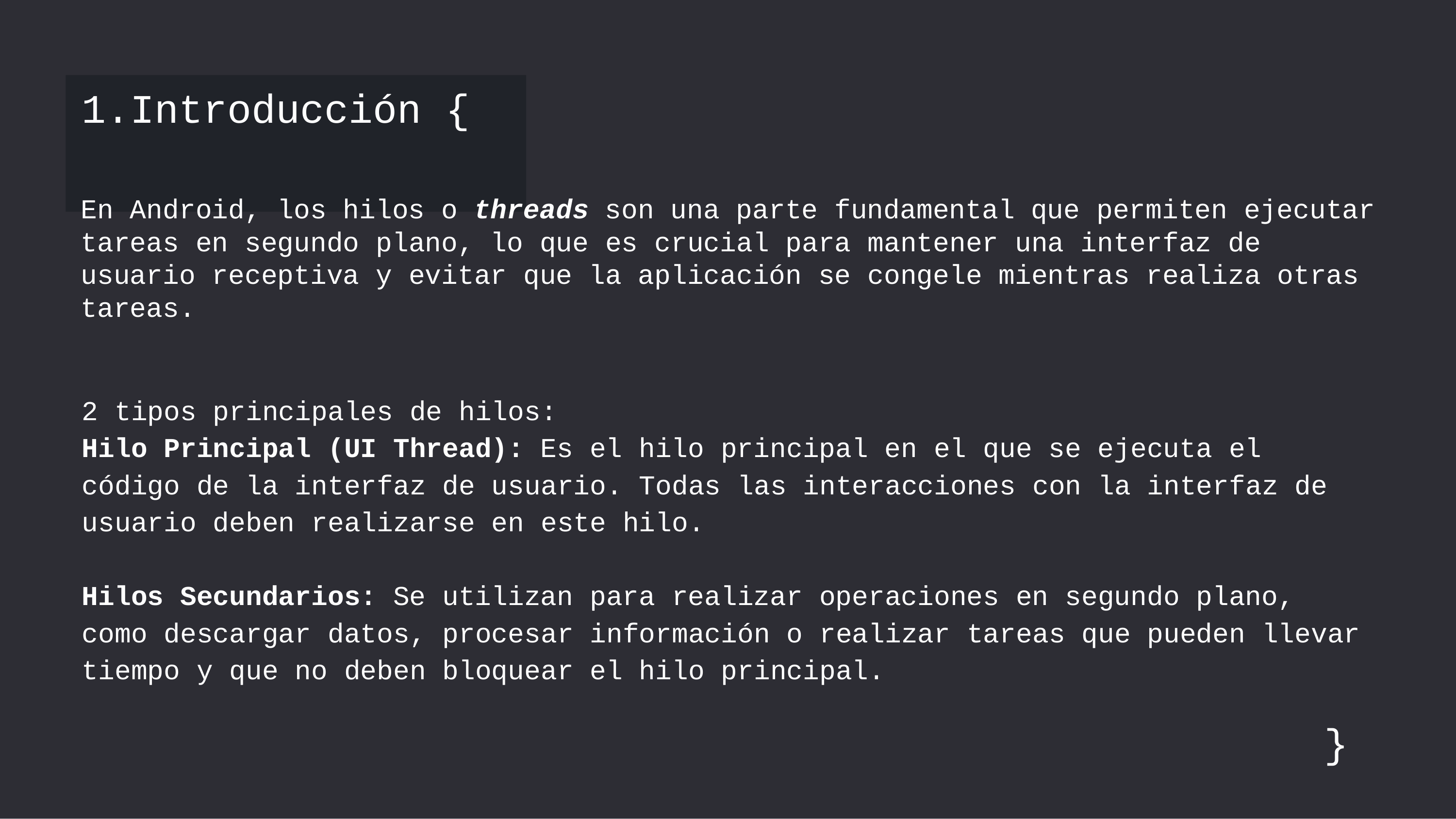

# 1.Introducción {
En Android, los hilos o threads son una parte fundamental que permiten ejecutar tareas en segundo plano, lo que es crucial para mantener una interfaz de usuario receptiva y evitar que la aplicación se congele mientras realiza otras tareas.

2 tipos principales de hilos:
Hilo Principal (UI Thread): Es el hilo principal en el que se ejecuta el código de la interfaz de usuario. Todas las interacciones con la interfaz de usuario deben realizarse en este hilo.

Hilos Secundarios: Se utilizan para realizar operaciones en segundo plano, como descargar datos, procesar información o realizar tareas que pueden llevar tiempo y que no deben bloquear el hilo principal.
}